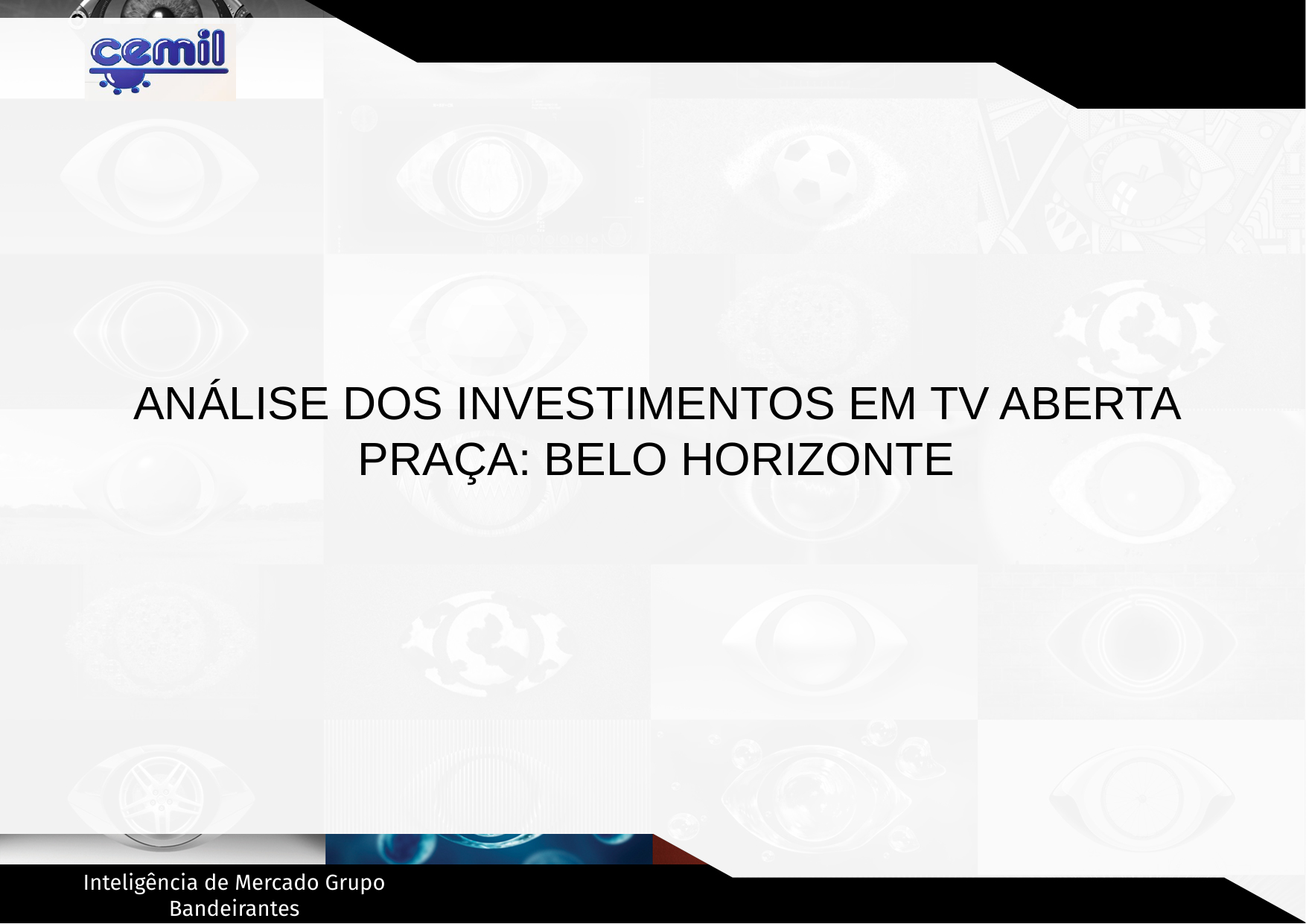

ANÁLISE DOS INVESTIMENTOS EM TV ABERTA PRAÇA: BELO HORIZONTE